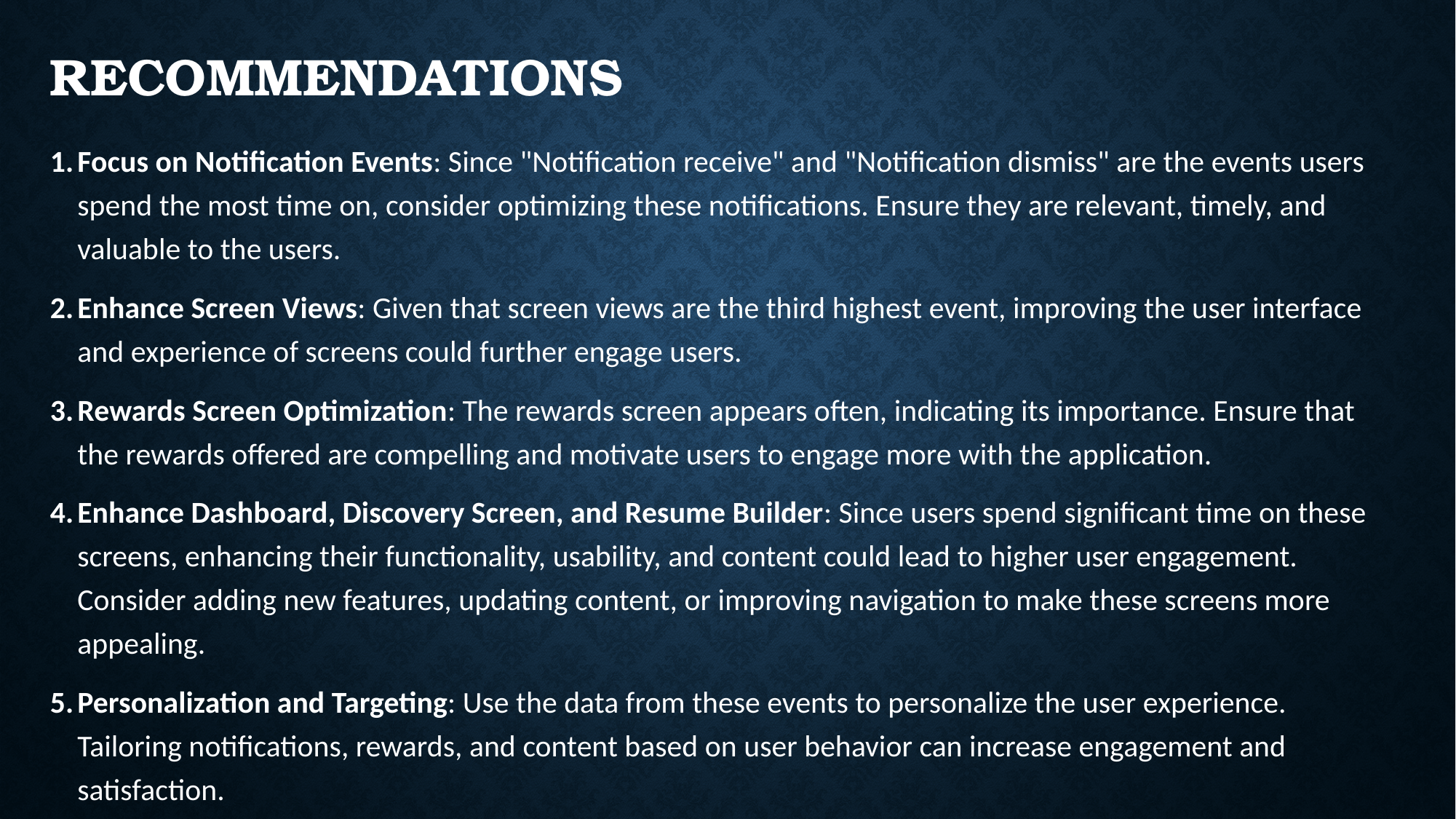

# Recommendations
Focus on Notification Events: Since "Notification receive" and "Notification dismiss" are the events users spend the most time on, consider optimizing these notifications. Ensure they are relevant, timely, and valuable to the users.
Enhance Screen Views: Given that screen views are the third highest event, improving the user interface and experience of screens could further engage users.
Rewards Screen Optimization: The rewards screen appears often, indicating its importance. Ensure that the rewards offered are compelling and motivate users to engage more with the application.
Enhance Dashboard, Discovery Screen, and Resume Builder: Since users spend significant time on these screens, enhancing their functionality, usability, and content could lead to higher user engagement. Consider adding new features, updating content, or improving navigation to make these screens more appealing.
Personalization and Targeting: Use the data from these events to personalize the user experience. Tailoring notifications, rewards, and content based on user behavior can increase engagement and satisfaction.
Feedback Loop: Implement a feedback mechanism to understand why users are spending time on certain screens or events. This can provide valuable insights for further optimizations and improvements.